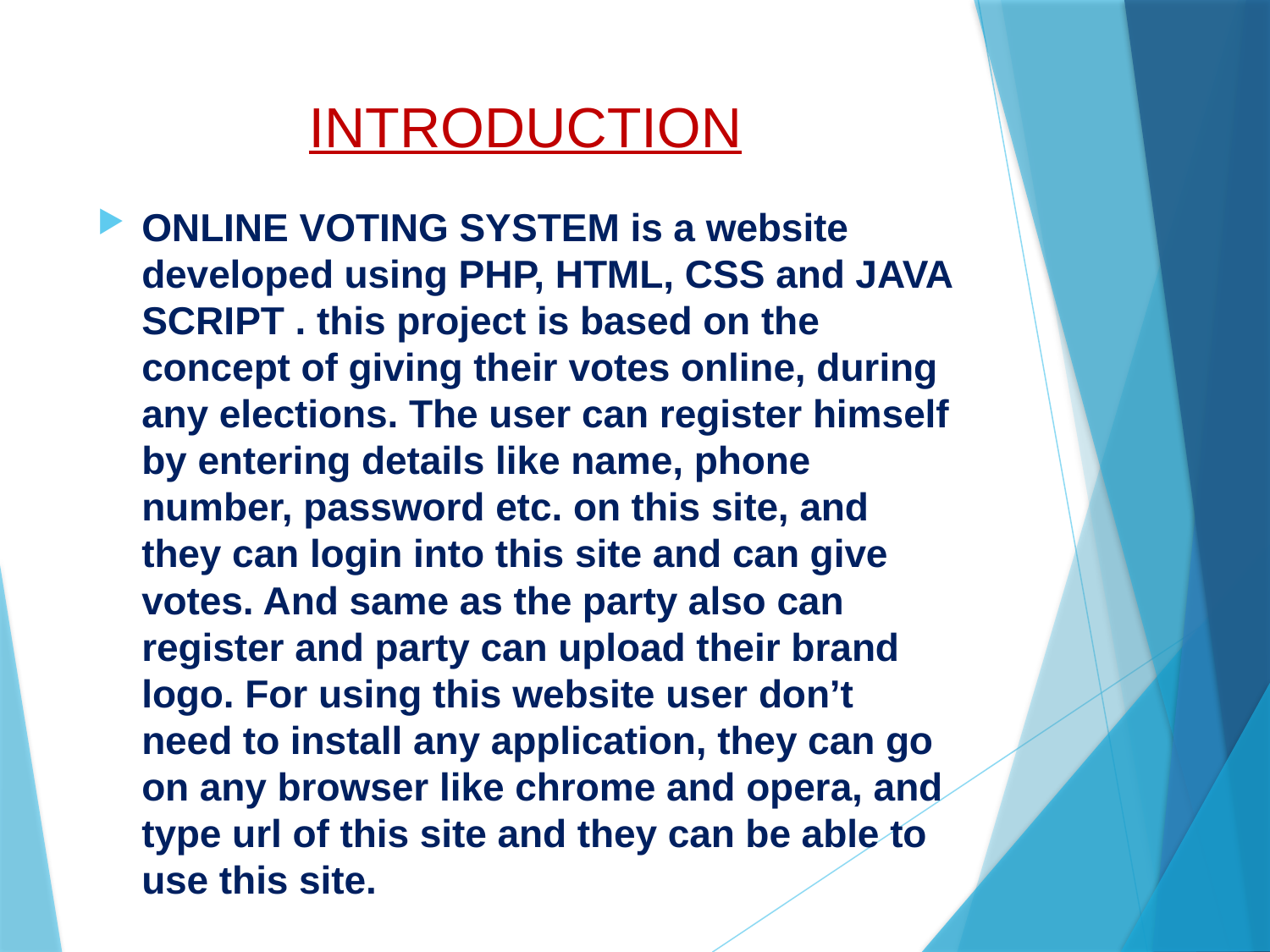

# INTRODUCTION
ONLINE VOTING SYSTEM is a website  developed using PHP, HTML, CSS and JAVA SCRIPT . this project is based on the concept of giving their votes online, during any elections. The user can register himself by entering details like name, phone number, password etc. on this site, and they can login into this site and can give votes. And same as the party also can register and party can upload their brand logo. For using this website user don’t need to install any application, they can go on any browser like chrome and opera, and type url of this site and they can be able to use this site.